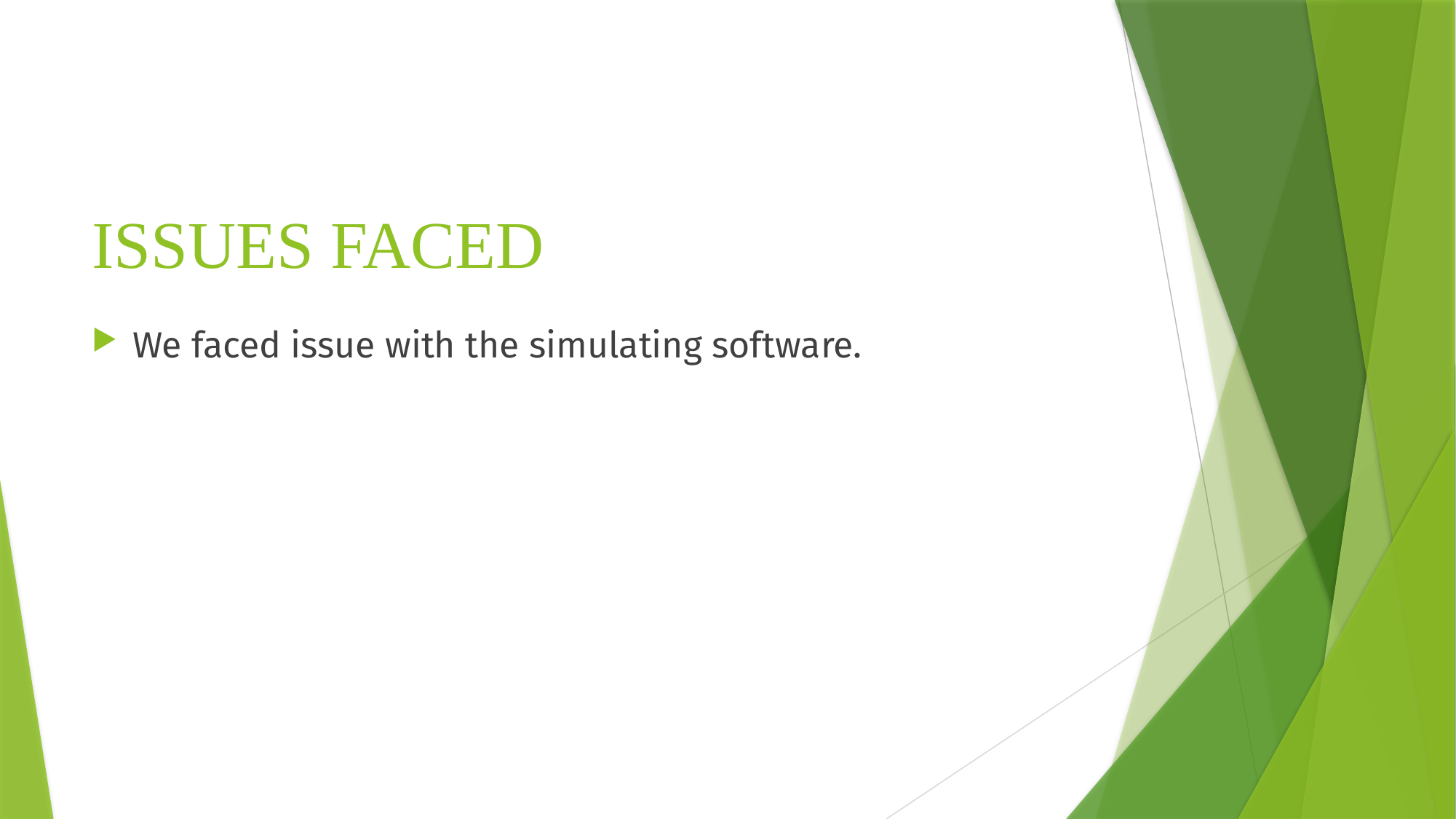

# ISSUES FACED
We faced issue with the simulating software.